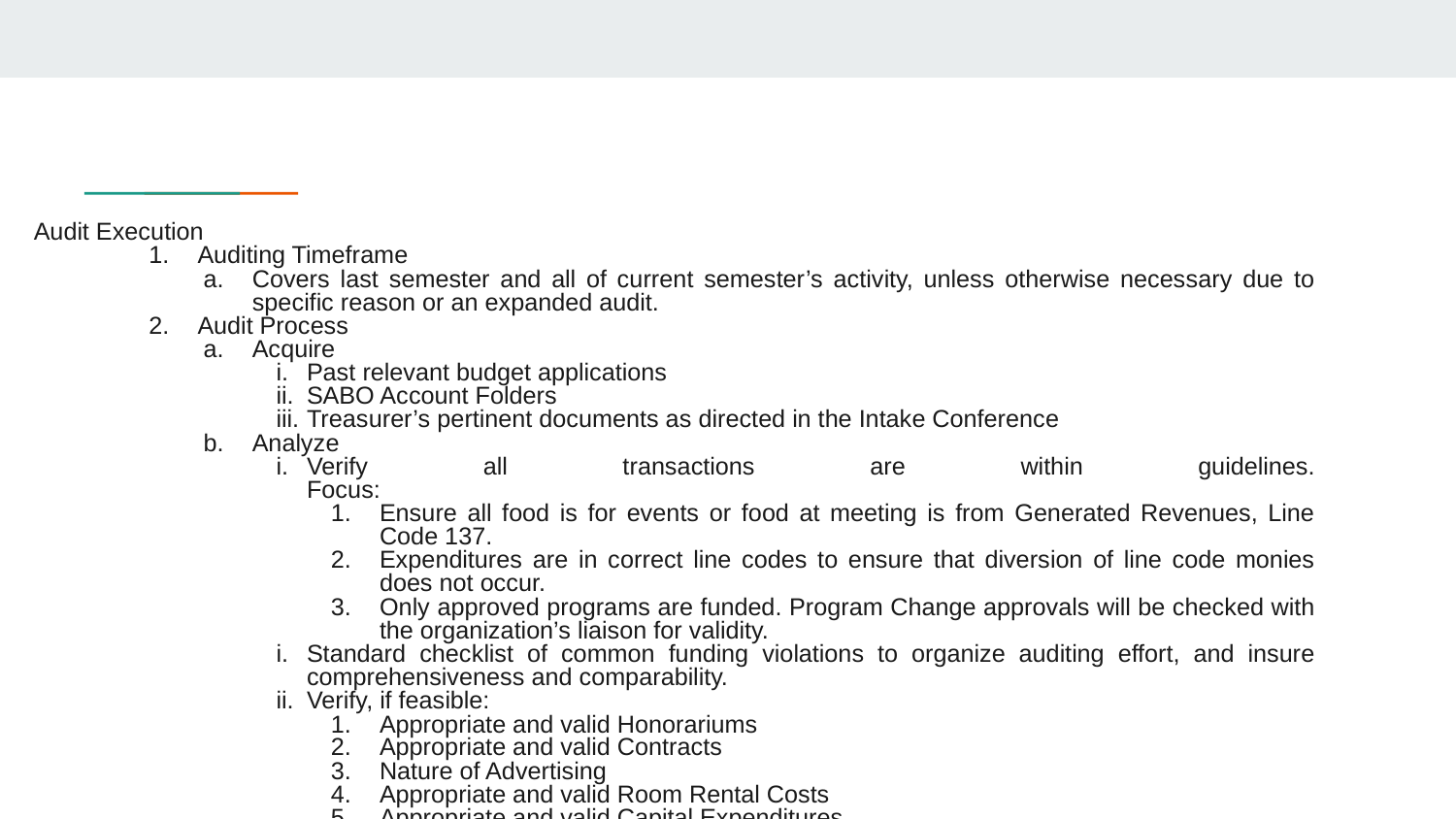

Audit Execution
Auditing Timeframe
Covers last semester and all of current semester’s activity, unless otherwise necessary due to specific reason or an expanded audit.
Audit Process
Acquire
Past relevant budget applications
SABO Account Folders
Treasurer’s pertinent documents as directed in the Intake Conference
Analyze
Verify all transactions are within guidelines.
Focus:
Ensure all food is for events or food at meeting is from Generated Revenues, Line Code 137.
Expenditures are in correct line codes to ensure that diversion of line code monies does not occur.
Only approved programs are funded. Program Change approvals will be checked with the organization’s liaison for validity.
Standard checklist of common funding violations to organize auditing effort, and insure comprehensiveness and comparability.
Verify, if feasible:
Appropriate and valid Honorariums
Appropriate and valid Contracts
Nature of Advertising
Appropriate and valid Room Rental Costs
Appropriate and valid Capital Expenditures